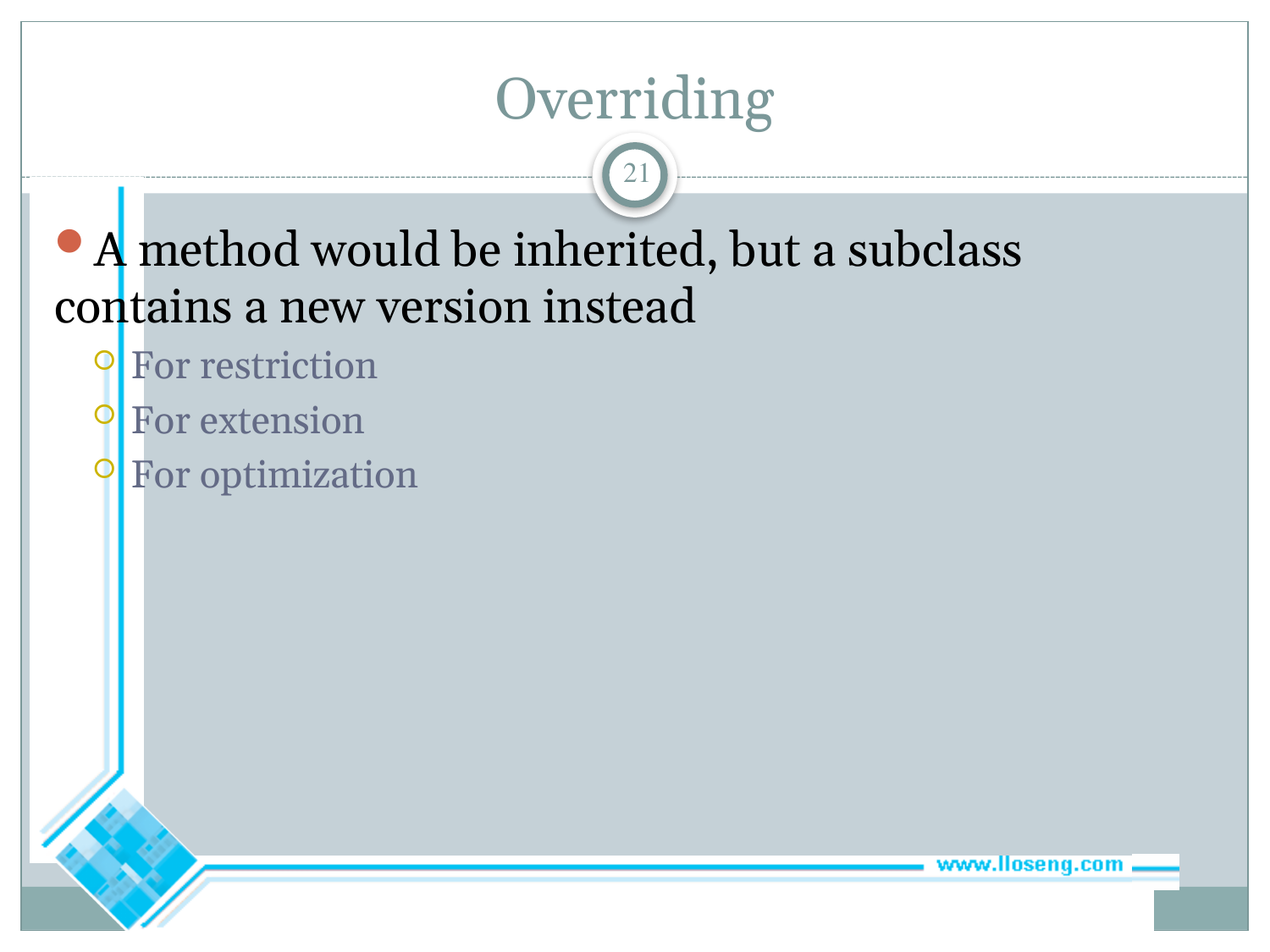

# Overriding
21
A method would be inherited, but a subclass contains a new version instead
For restriction
For extension
For optimization